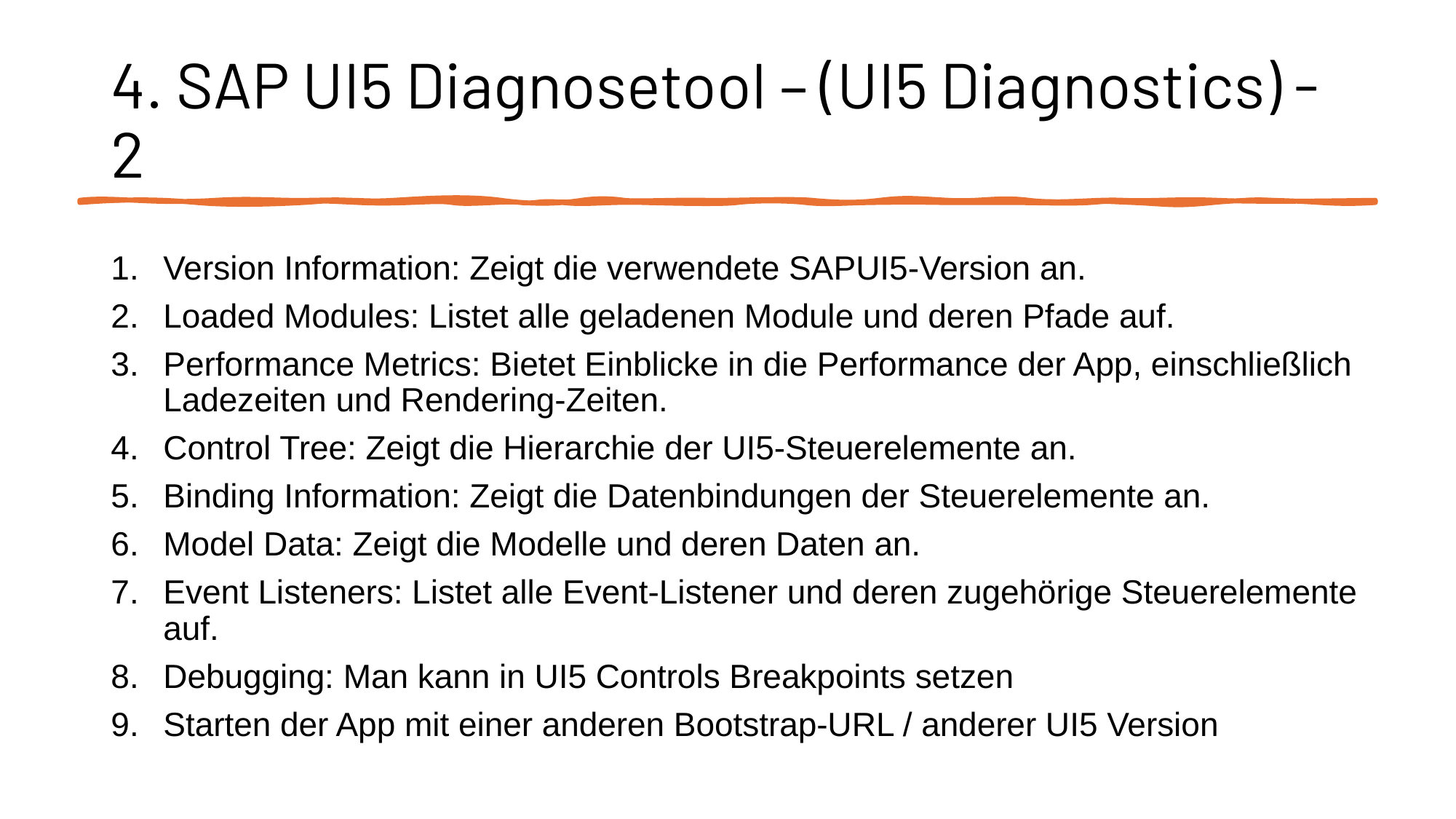

# 4. SAP UI5 Diagnosetool – (UI5 Diagnostics) - 2

Version Information: Zeigt die verwendete SAPUI5-Version an.
Loaded Modules: Listet alle geladenen Module und deren Pfade auf.
Performance Metrics: Bietet Einblicke in die Performance der App, einschließlich Ladezeiten und Rendering-Zeiten.
Control Tree: Zeigt die Hierarchie der UI5-Steuerelemente an.
Binding Information: Zeigt die Datenbindungen der Steuerelemente an.
Model Data: Zeigt die Modelle und deren Daten an.
Event Listeners: Listet alle Event-Listener und deren zugehörige Steuerelemente auf.
Debugging: Man kann in UI5 Controls Breakpoints setzen
Starten der App mit einer anderen Bootstrap-URL / anderer UI5 Version